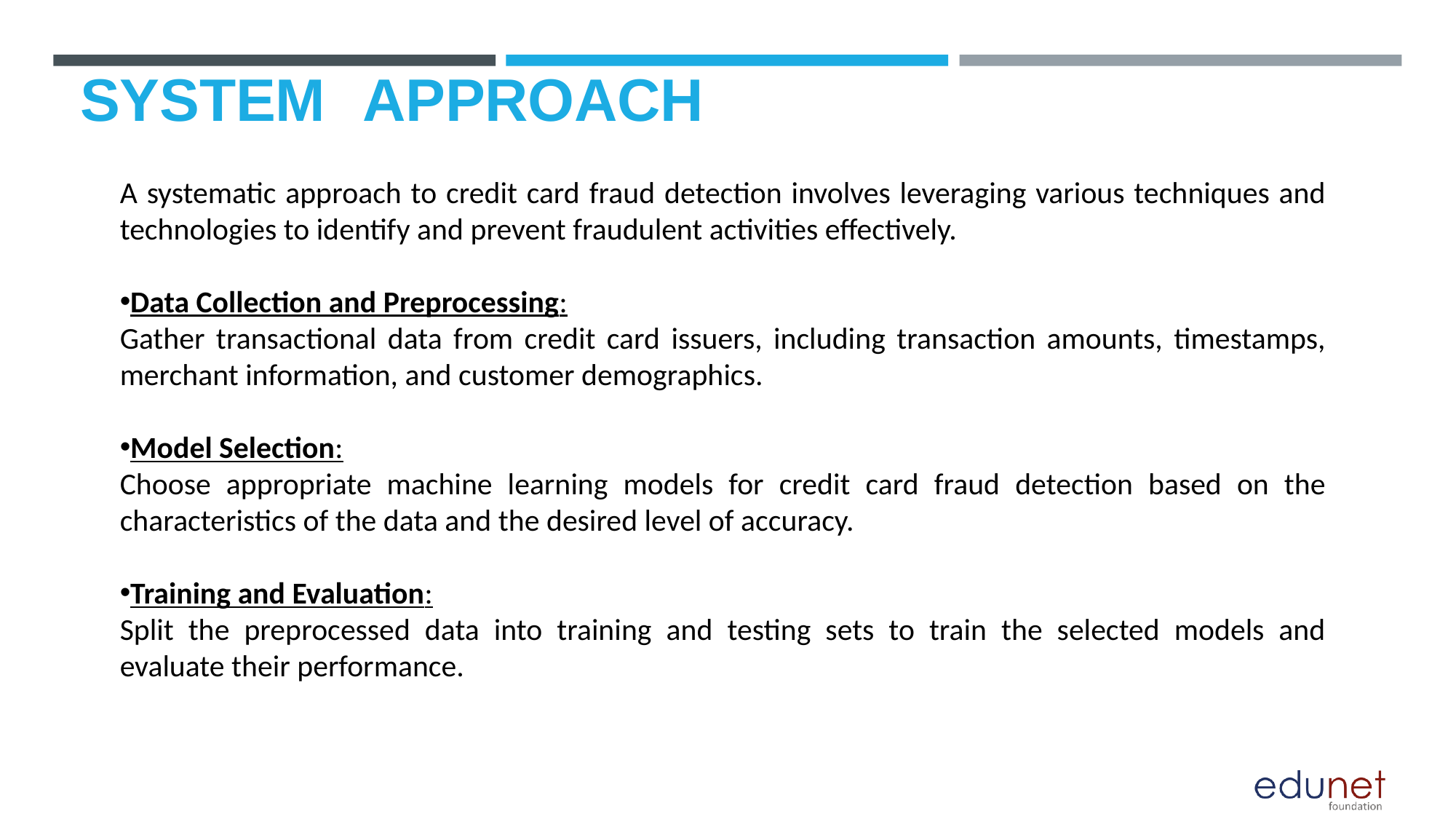

# SYSTEM	APPROACH
A systematic approach to credit card fraud detection involves leveraging various techniques and technologies to identify and prevent fraudulent activities effectively.

Data Collection and Preprocessing:
Gather transactional data from credit card issuers, including transaction amounts, timestamps, merchant information, and customer demographics.

Model Selection:
Choose appropriate machine learning models for credit card fraud detection based on the characteristics of the data and the desired level of accuracy.

Training and Evaluation:
Split the preprocessed data into training and testing sets to train the selected models and evaluate their performance.